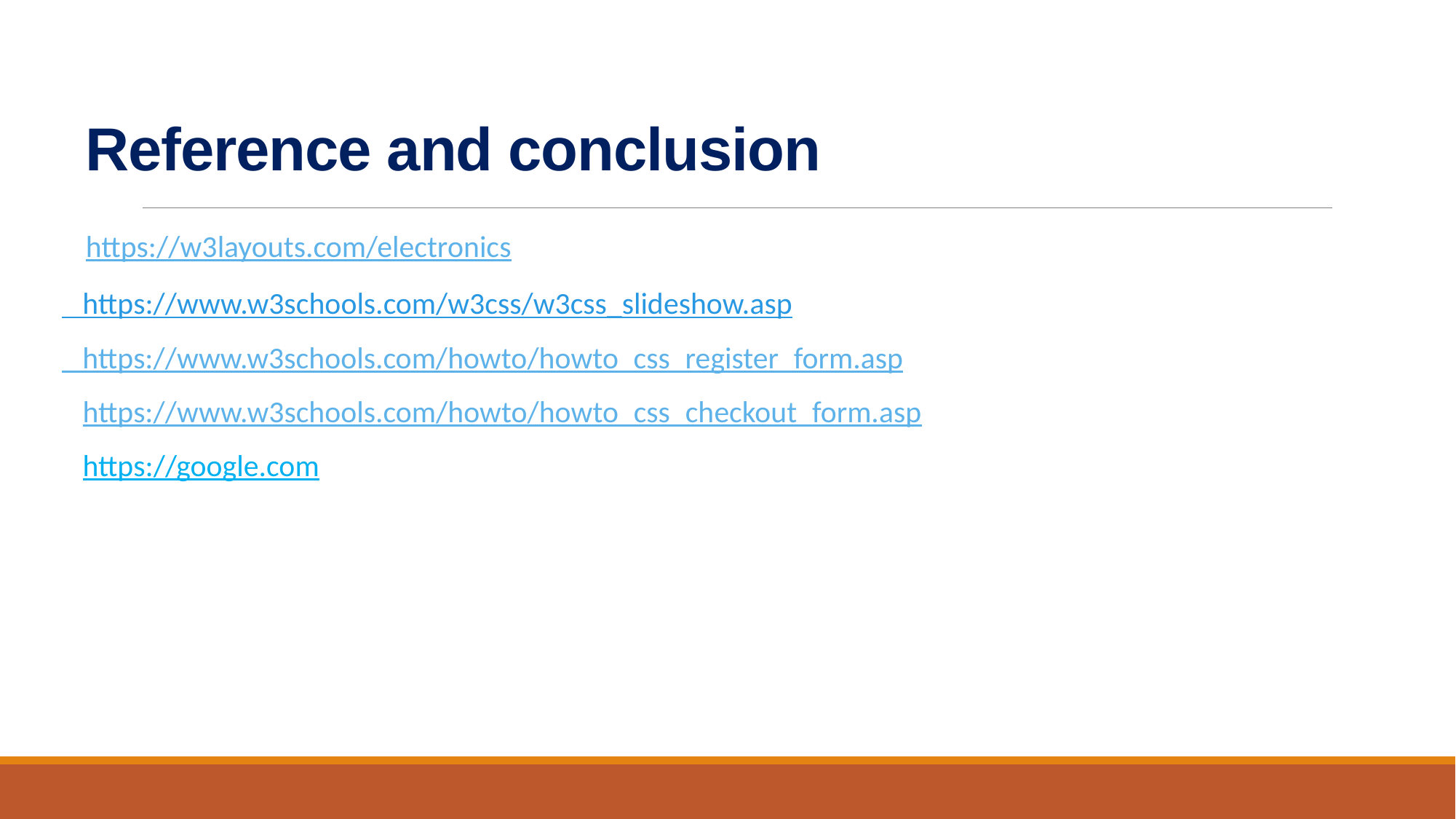

# Reference and conclusion

https://w3layouts.com/electronics
   https://www.w3schools.com/w3css/w3css_slideshow.asp
   https://www.w3schools.com/howto/howto_css_register_form.asp
   https://www.w3schools.com/howto/howto_css_checkout_form.asp
   https://google.com